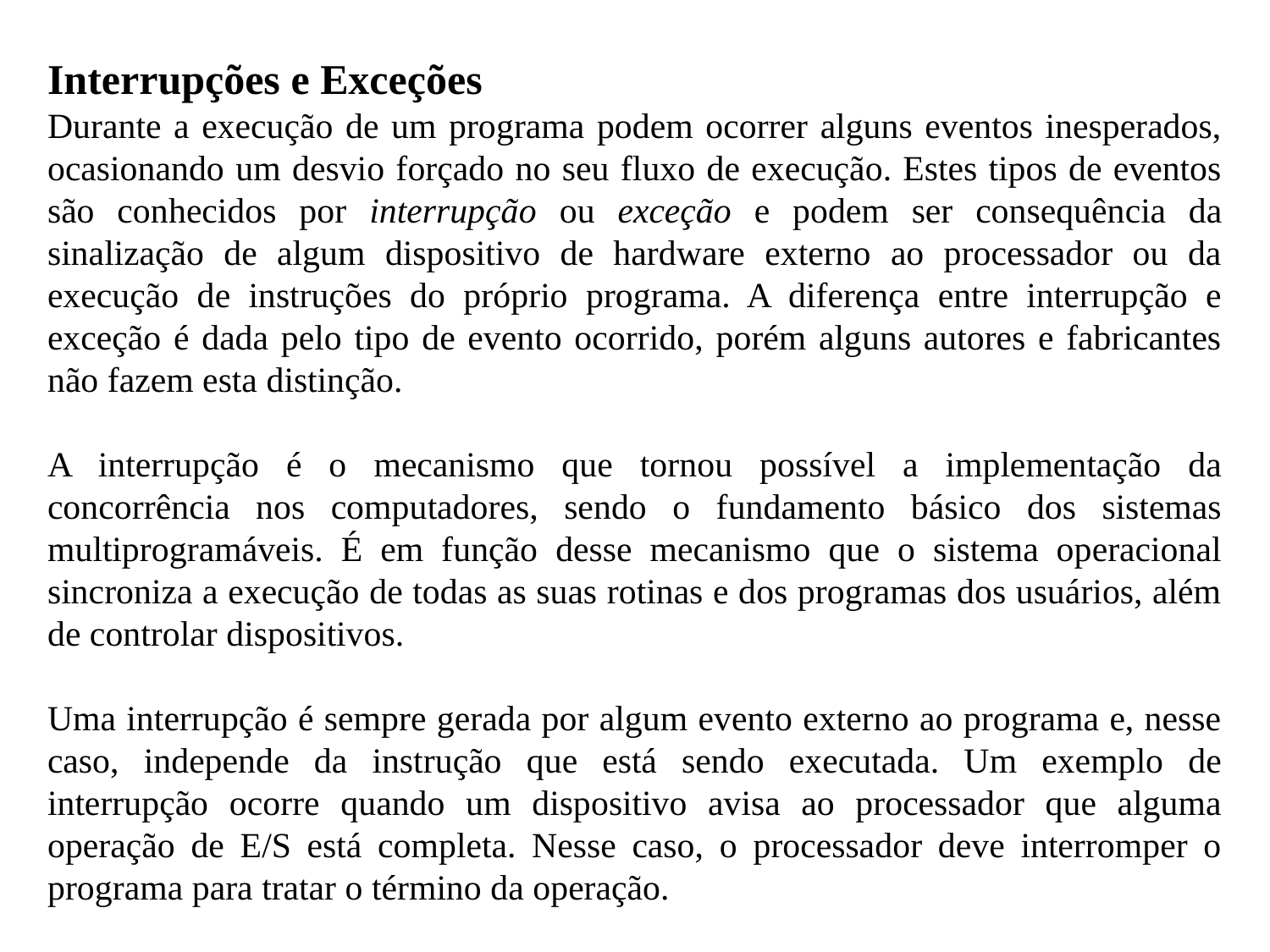

Interrupções e Exceções
Durante a execução de um programa podem ocorrer alguns eventos inesperados, ocasionando um desvio forçado no seu fluxo de execução. Estes tipos de eventos são conhecidos por interrupção ou exceção e podem ser consequência da sinalização de algum dispositivo de hardware externo ao processador ou da execução de instruções do próprio programa. A diferença entre interrupção e exceção é dada pelo tipo de evento ocorrido, porém alguns autores e fabricantes não fazem esta distinção.

A interrupção é o mecanismo que tornou possível a implementação da concorrência nos computadores, sendo o fundamento básico dos sistemas multiprogramáveis. É em função desse mecanismo que o sistema operacional sincroniza a execução de todas as suas rotinas e dos programas dos usuários, além de controlar dispositivos.

Uma interrupção é sempre gerada por algum evento externo ao programa e, nesse caso, independe da instrução que está sendo executada. Um exemplo de interrupção ocorre quando um dispositivo avisa ao processador que alguma operação de E/S está completa. Nesse caso, o processador deve interromper o programa para tratar o término da operação.